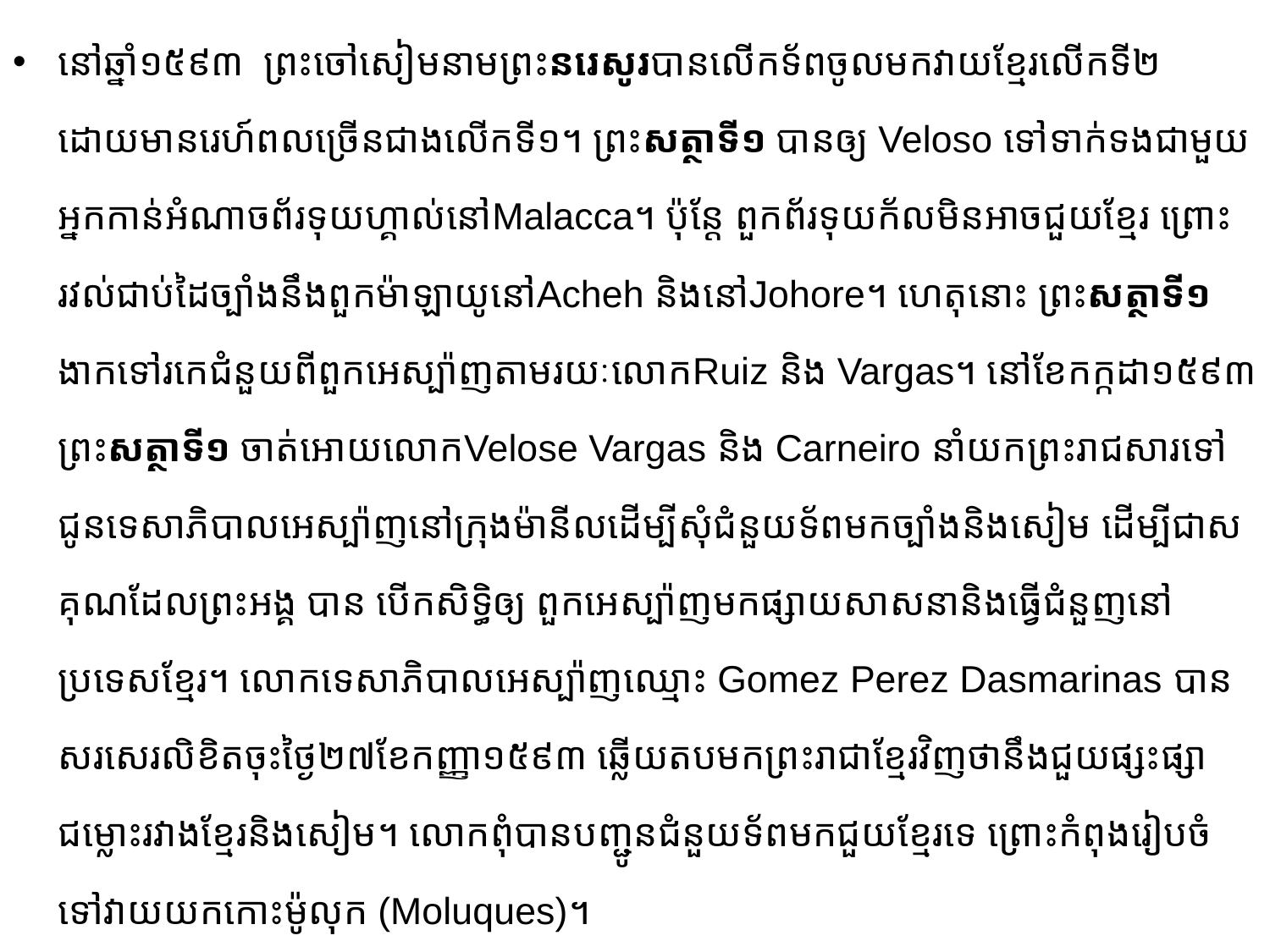

នៅឆ្នាំ១៥៩៣  ព្រះចៅសៀមនាមព្រះនរេសូរបានលើកទ័ពចូលមកវាយខ្មែរលើកទី២​ដោយមាន​រេហ៍​ពល​ច្រើនជាងលើកទី១។ ព្រះសត្ថាទី១ បានឲ្យ Veloso ទៅទាក់ទងជាមួយ​អ្នកកាន់​អំណាចព័រទុយហ្គាល់​នៅ​Malacca។ ប៉ុន្តែ ពួកព័រទុយក័លមិនអាចជួយខ្មែរ ព្រោះរវល់ជាប់ដៃច្បាំងនឹងពួកម៉ាឡាយូនៅAcheh និងនៅ​Johore។ ហេតុនោះ ព្រះសត្ថាទី១ ងាកទៅរកេជំនួយពីពួកអេស្ប៉ាញតាមរយៈលោកRuiz និង Vargas។ នៅ​ខែ​កក្កដា១៥៩៣ ព្រះសត្ថាទី១ ចាត់អោយលោកVelose Vargas និង Carneiro នាំយកព្រះរាជសារ​ទៅ​ជូន​ទេសាភិបាលអេស្ប៉ាញនៅក្រុងម៉ានីលដើម្បីសុំជំនួយទ័ពមកច្បាំងនិងសៀម ដើម្បីជាសគុណដែលព្រះអង្គ​ បាន បើកសិទ្ធិឲ្យ ពួកអេស្ប៉ាញមកផ្សាយសាសនា​និងធ្វើជំនួញនៅប្រទេសខ្មែរ។ លោកទេសាភិបាលអេស្ប៉ាញឈ្មោះ Gomez Perez Dasmarinas បានសរសេរលិខិតចុះថ្ងៃ២៧ខែកញ្ញា១៥៩៣ ឆ្លើយតបមកព្រះរាជាខ្មែរវិញថា​នឹង​ជួយ​ផ្សះផ្សាជម្លោះរវាងខ្មែរនិងសៀម។ ​លោកពុំបានបញ្ជូនជំនួយទ័ពមកជួយខ្មែរទេ​ ព្រោះកំពុង​រៀបចំ​ទៅ​វាយ​យកកោះម៉ូលុក (Moluques)។